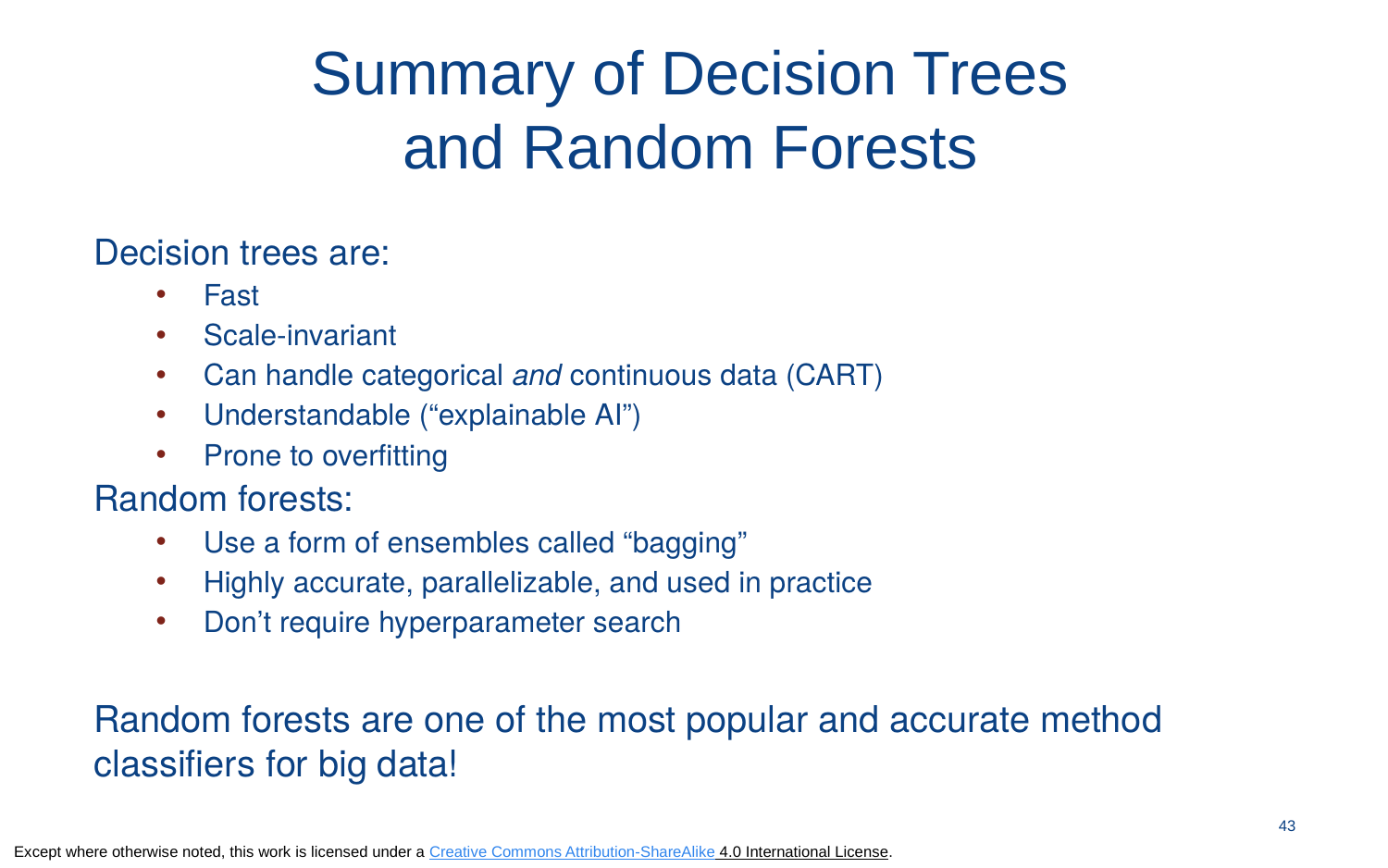

# Summary of Decision Trees and Random Forests
Decision trees are:
Fast
Scale-invariant
Can handle categorical and continuous data (CART)
Understandable (“explainable AI”)
Prone to overfitting
Random forests:
Use a form of ensembles called “bagging”
Highly accurate, parallelizable, and used in practice
Don’t require hyperparameter search

Random forests are one of the most popular and accurate method classifiers for big data!
43